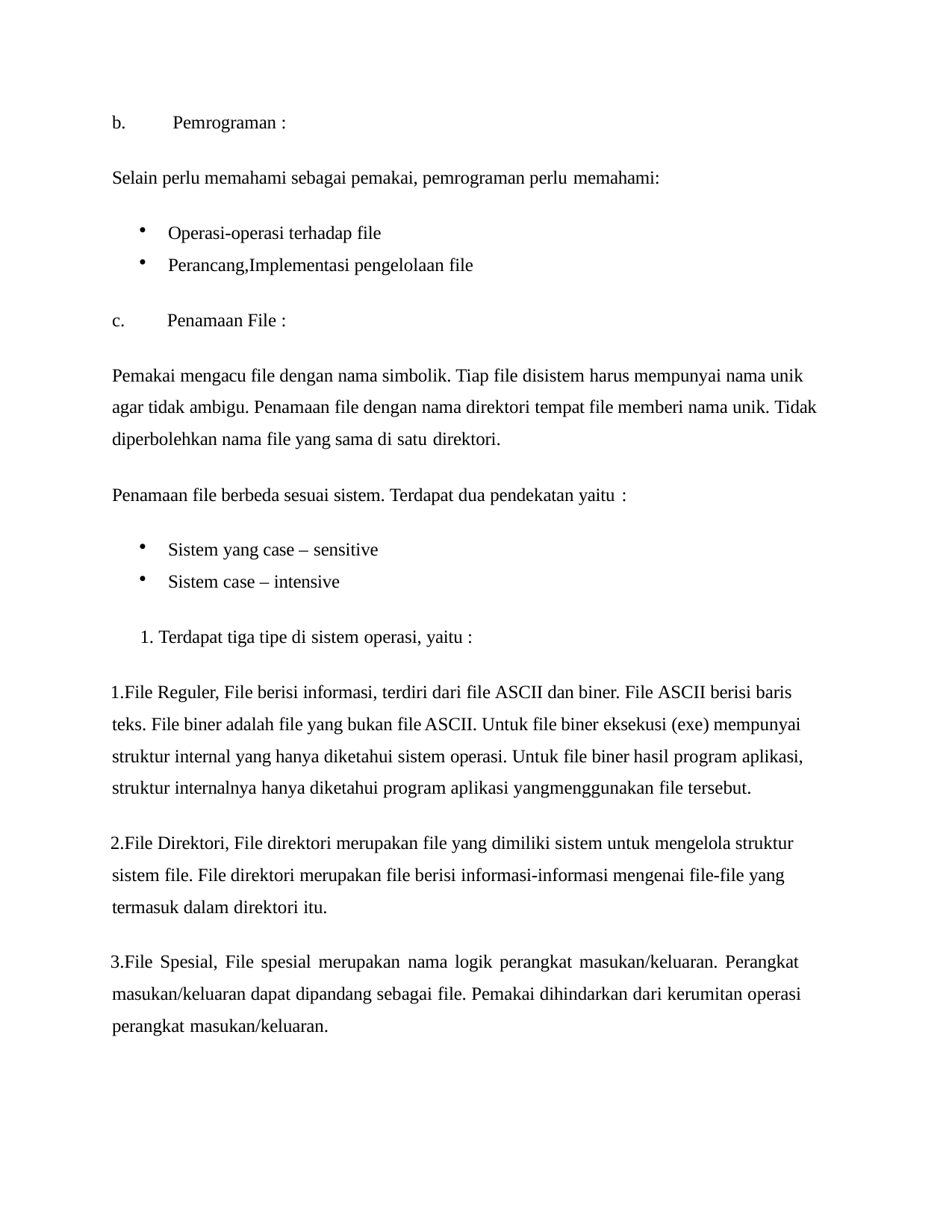

Pemrograman :

Selain perlu memahami sebagai pemakai, pemrograman perlu memahami:

Operasi-operasi terhadap file
Perancang,Implementasi pengelolaan file

Penamaan File :

Pemakai mengacu file dengan nama simbolik. Tiap file disistem harus mempunyai nama unik  agar tidak ambigu. Penamaan file dengan nama direktori tempat file memberi nama unik. Tidak  diperbolehkan nama file yang sama di satu direktori.

Penamaan file berbeda sesuai sistem. Terdapat dua pendekatan yaitu :

Sistem yang case – sensitive
Sistem case – intensive

1. Terdapat tiga tipe di sistem operasi, yaitu :

File Reguler, File berisi informasi, terdiri dari file ASCII dan biner. File ASCII berisi baris  teks. File biner adalah file yang bukan file ASCII. Untuk file biner eksekusi (exe) mempunyai  struktur internal yang hanya diketahui sistem operasi. Untuk file biner hasil program aplikasi,  struktur internalnya hanya diketahui program aplikasi yangmenggunakan file tersebut.

File Direktori, File direktori merupakan file yang dimiliki sistem untuk mengelola struktur  sistem file. File direktori merupakan file berisi informasi-informasi mengenai file-file yang  termasuk dalam direktori itu.

File Spesial, File spesial merupakan nama logik perangkat masukan/keluaran. Perangkat  masukan/keluaran dapat dipandang sebagai file. Pemakai dihindarkan dari kerumitan operasi  perangkat masukan/keluaran.